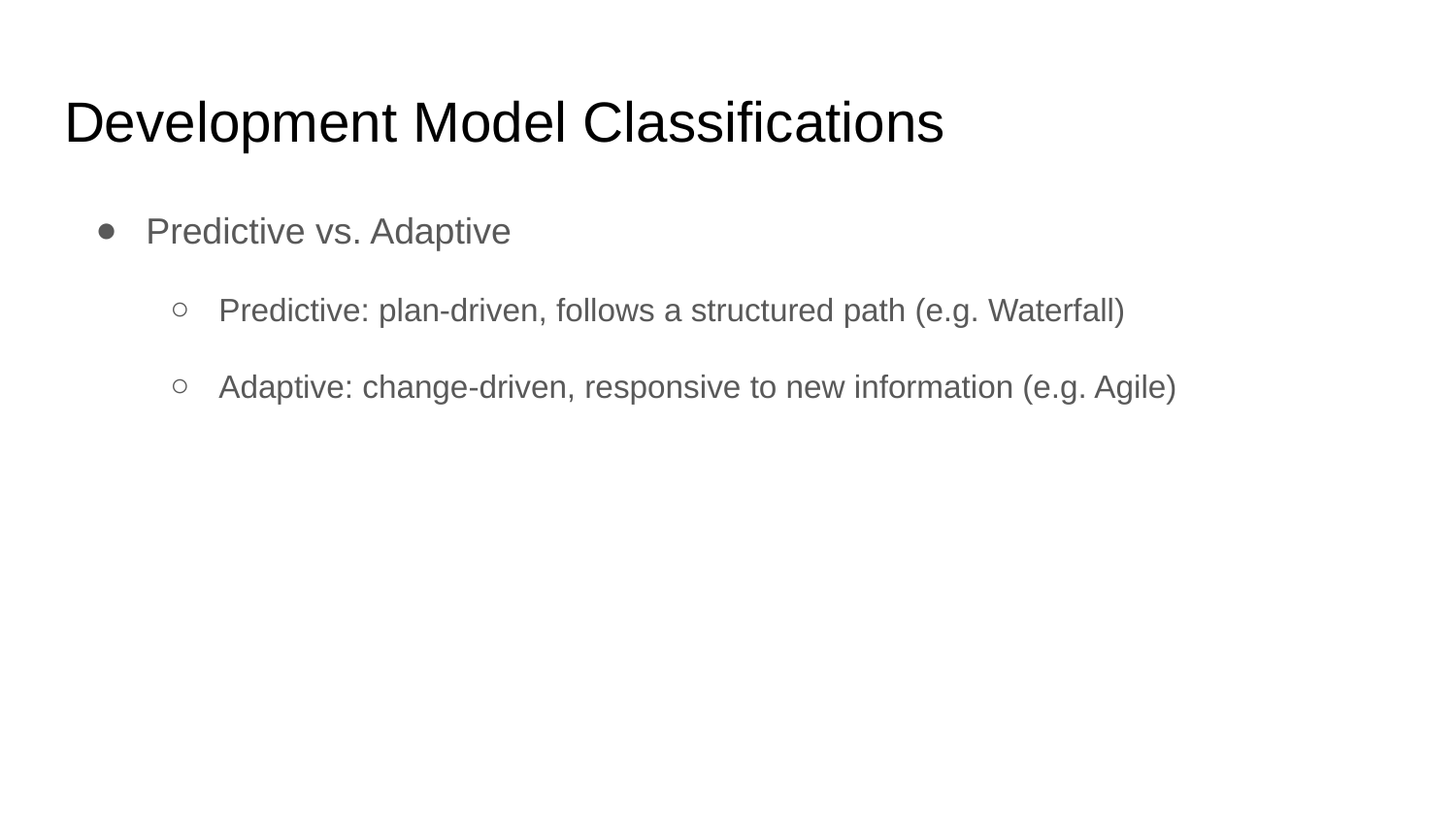

# Development Model Classifications
Predictive vs. Adaptive
Predictive: plan-driven, follows a structured path (e.g. Waterfall)
Adaptive: change-driven, responsive to new information (e.g. Agile)